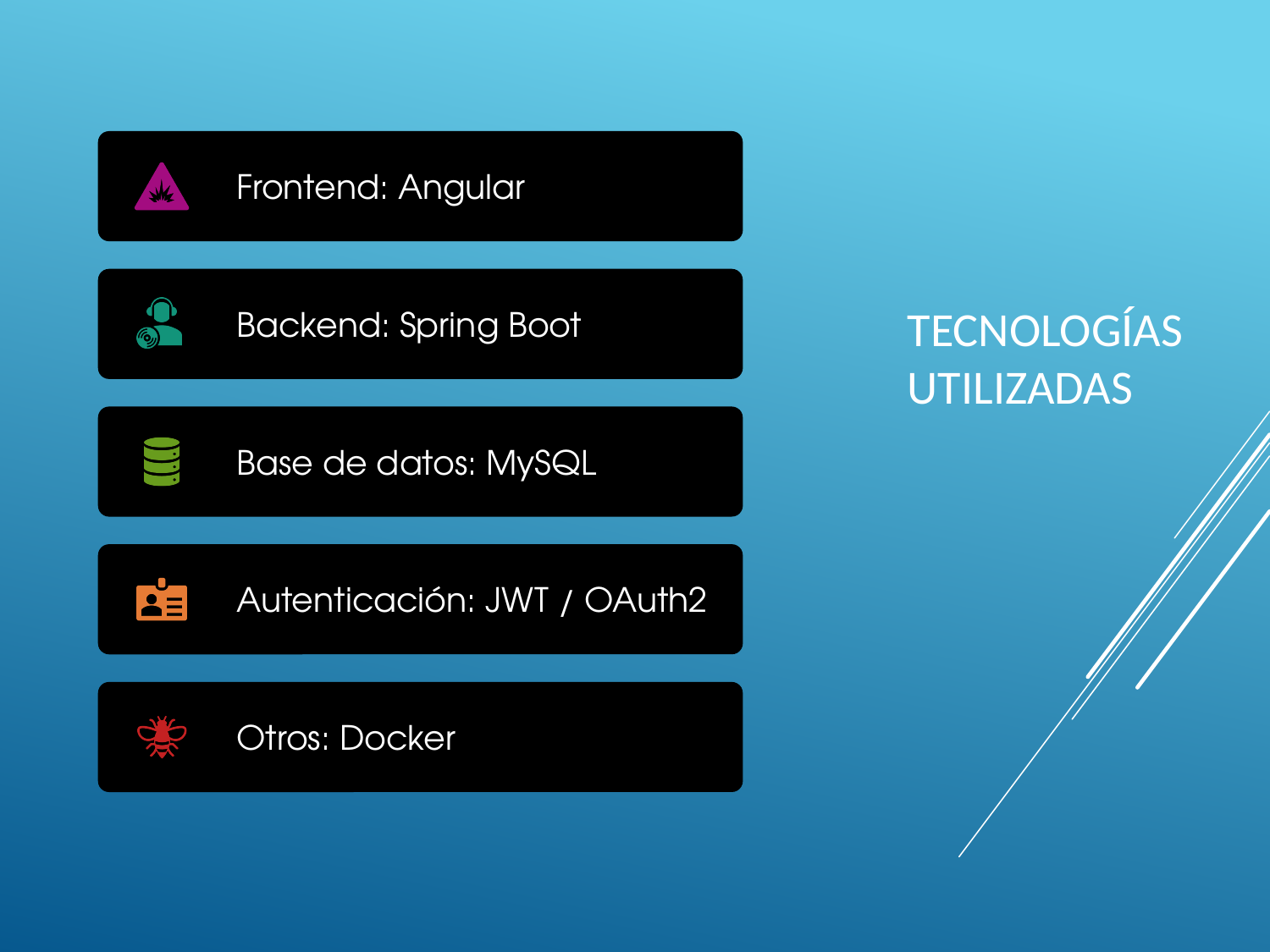

Frontend: Angular
Backend: Spring Boot
Base de datos: MySQL
Autenticación: JWT / OAuth2
Otros: Docker
# Tecnologías Utilizadas